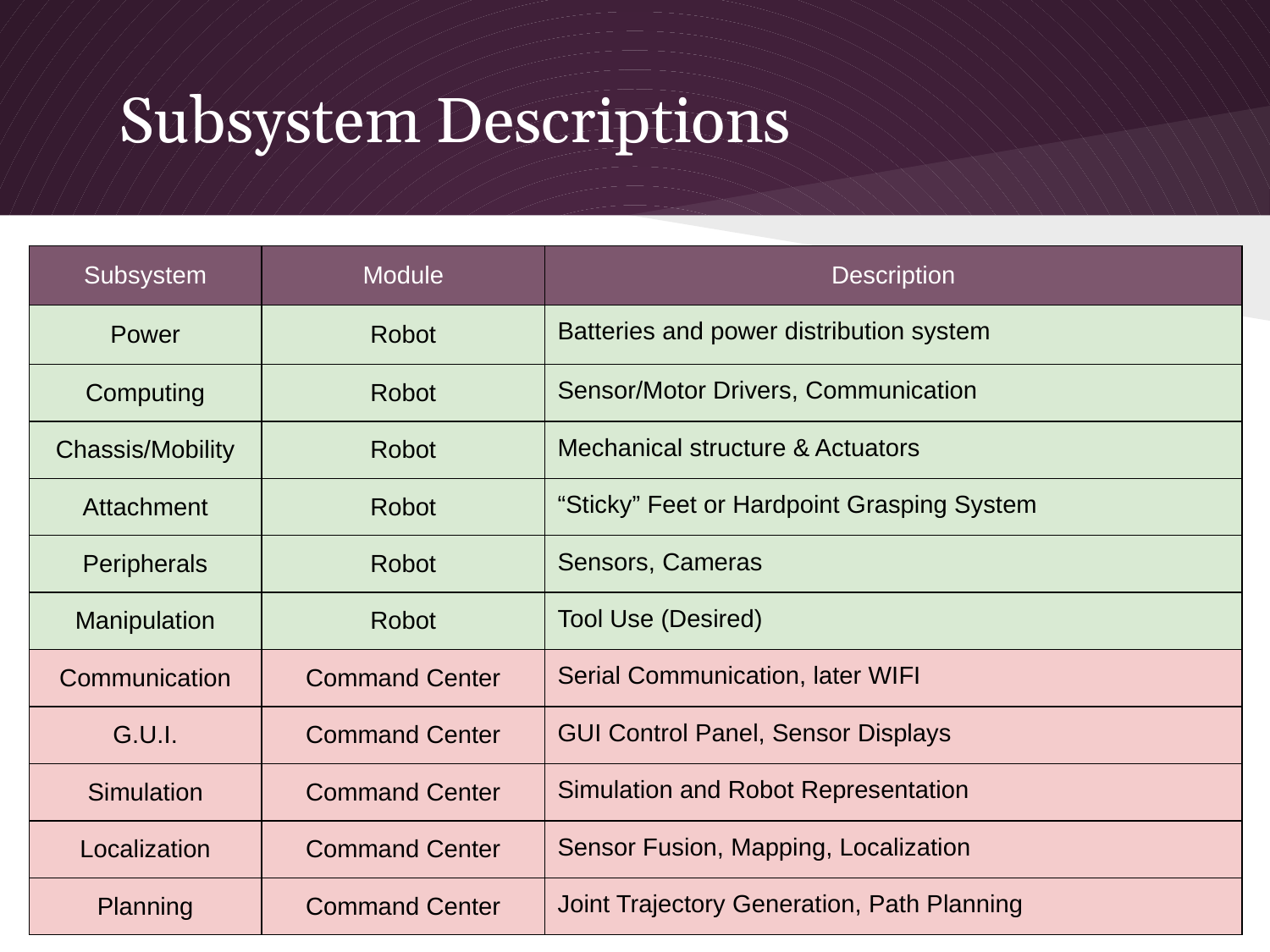

# Subsystem Descriptions
| Subsystem | Module | Description |
| --- | --- | --- |
| Power | Robot | Batteries and power distribution system |
| Computing | Robot | Sensor/Motor Drivers, Communication |
| Chassis/Mobility | Robot | Mechanical structure & Actuators |
| Attachment | Robot | “Sticky” Feet or Hardpoint Grasping System |
| Peripherals | Robot | Sensors, Cameras |
| Manipulation | Robot | Tool Use (Desired) |
| Communication | Command Center | Serial Communication, later WIFI |
| G.U.I. | Command Center | GUI Control Panel, Sensor Displays |
| Simulation | Command Center | Simulation and Robot Representation |
| Localization | Command Center | Sensor Fusion, Mapping, Localization |
| Planning | Command Center | Joint Trajectory Generation, Path Planning |